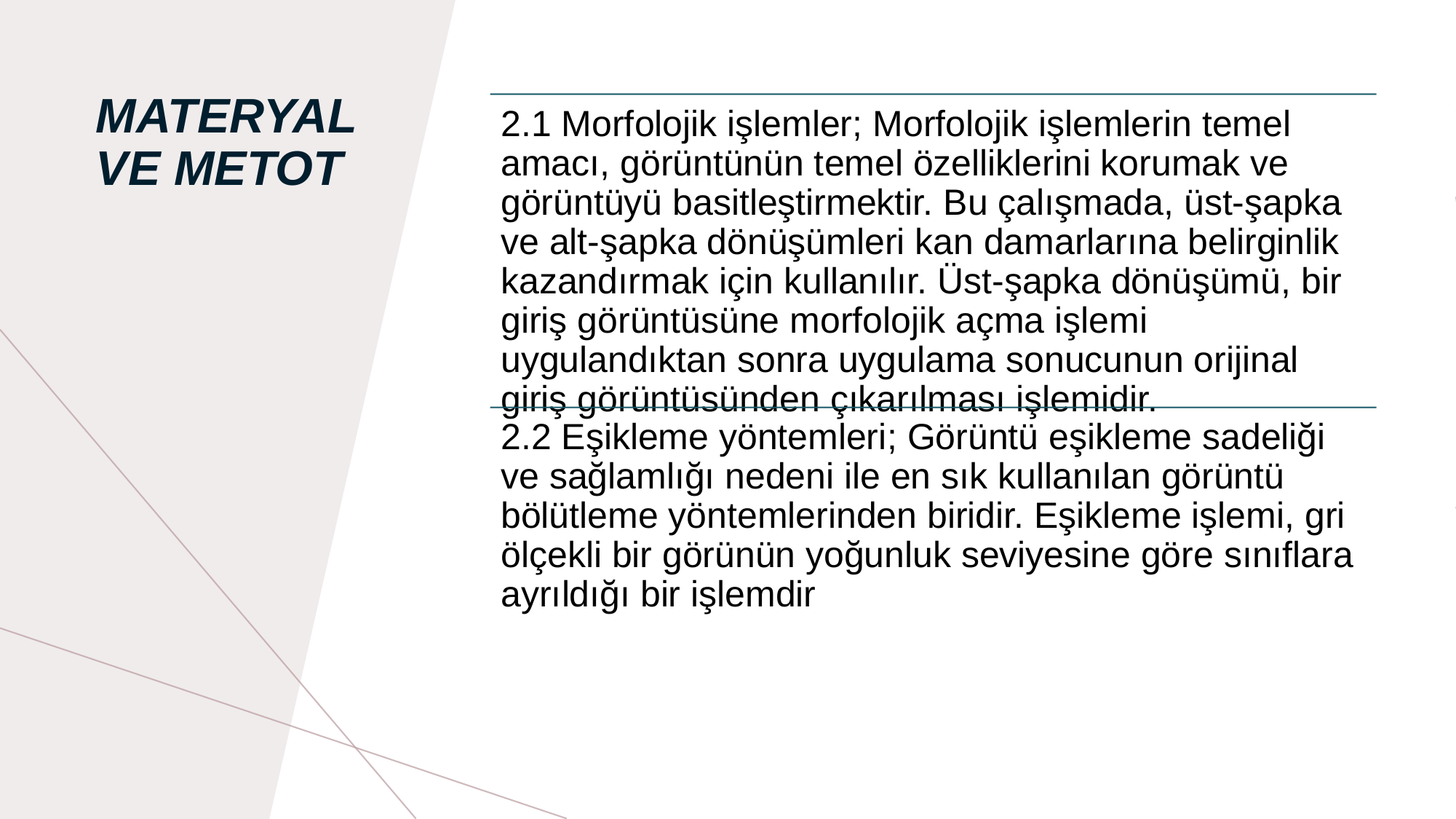

# Materyal ve metot
2.1 Morfolojik işlemler; Morfolojik işlemlerin temel amacı, görüntünün temel özelliklerini korumak ve görüntüyü basitleştirmektir. Bu çalışmada, üst-şapka ve alt-şapka dönüşümleri kan damarlarına belirginlik kazandırmak için kullanılır. Üst-şapka dönüşümü, bir giriş görüntüsüne morfolojik açma işlemi uygulandıktan sonra uygulama sonucunun orijinal giriş görüntüsünden çıkarılması işlemidir.
2.2 Eşikleme yöntemleri; Görüntü eşikleme sadeliği ve sağlamlığı nedeni ile en sık kullanılan görüntü bölütleme yöntemlerinden biridir. Eşikleme işlemi, gri ölçekli bir görünün yoğunluk seviyesine göre sınıflara ayrıldığı bir işlemdir